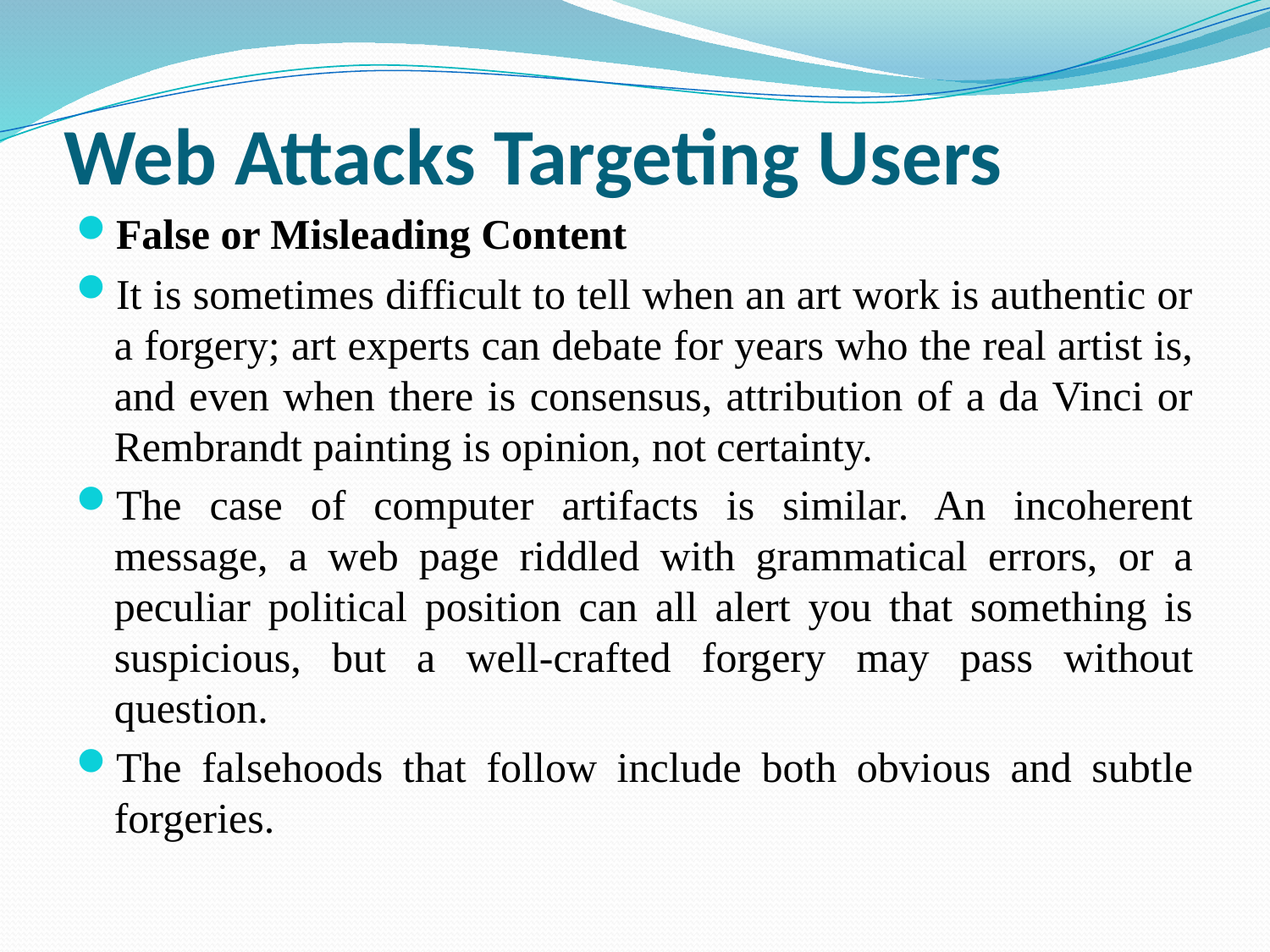

# Web Attacks Targeting Users
False or Misleading Content
It is sometimes difficult to tell when an art work is authentic or a forgery; art experts can debate for years who the real artist is, and even when there is consensus, attribution of a da Vinci or Rembrandt painting is opinion, not certainty.
The case of computer artifacts is similar. An incoherent message, a web page riddled with grammatical errors, or a peculiar political position can all alert you that something is suspicious, but a well-crafted forgery may pass without question.
The falsehoods that follow include both obvious and subtle forgeries.